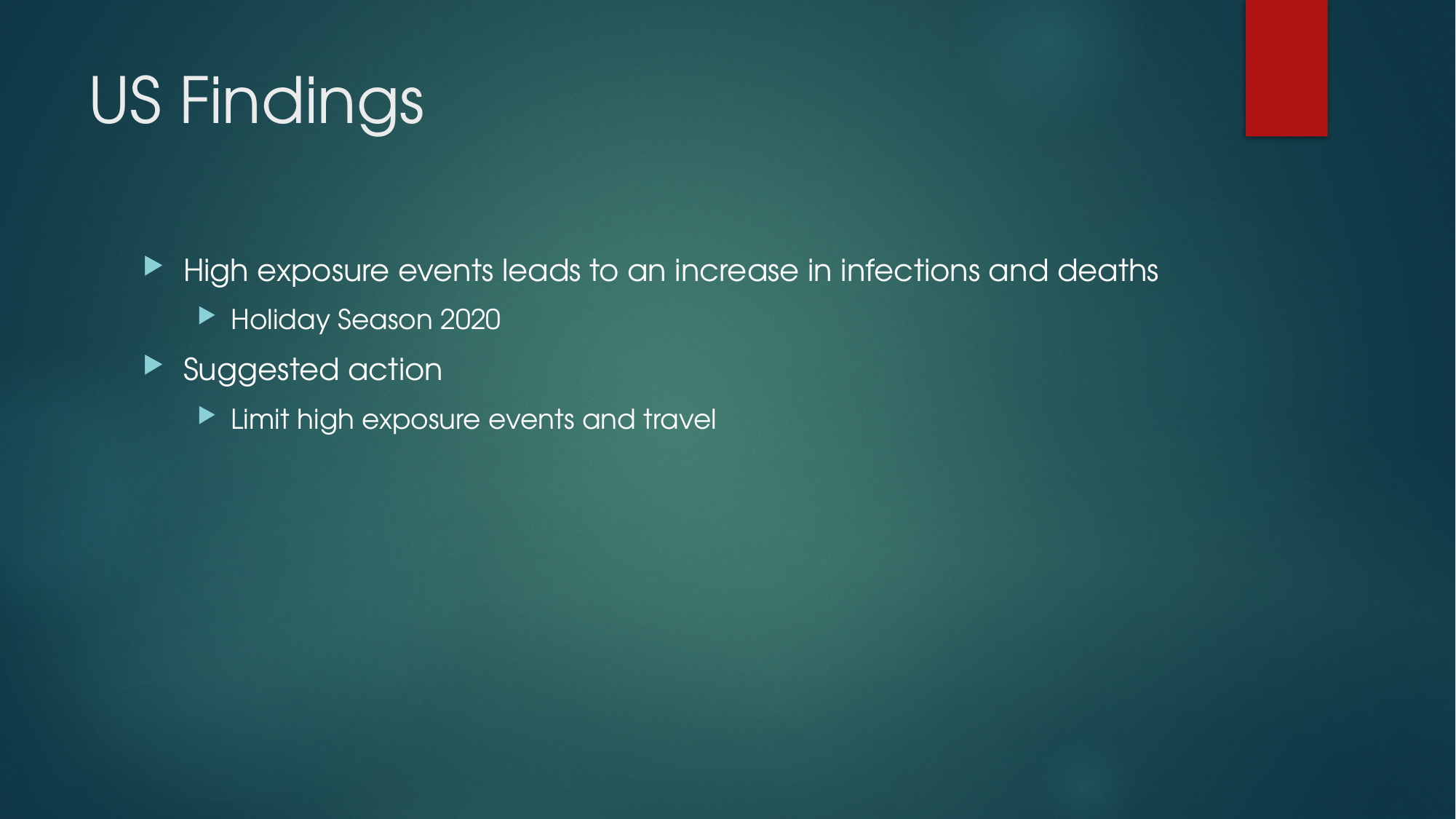

# US Findings
High exposure events leads to an increase in infections and deaths
Holiday Season 2020
Suggested action
Limit high exposure events and travel